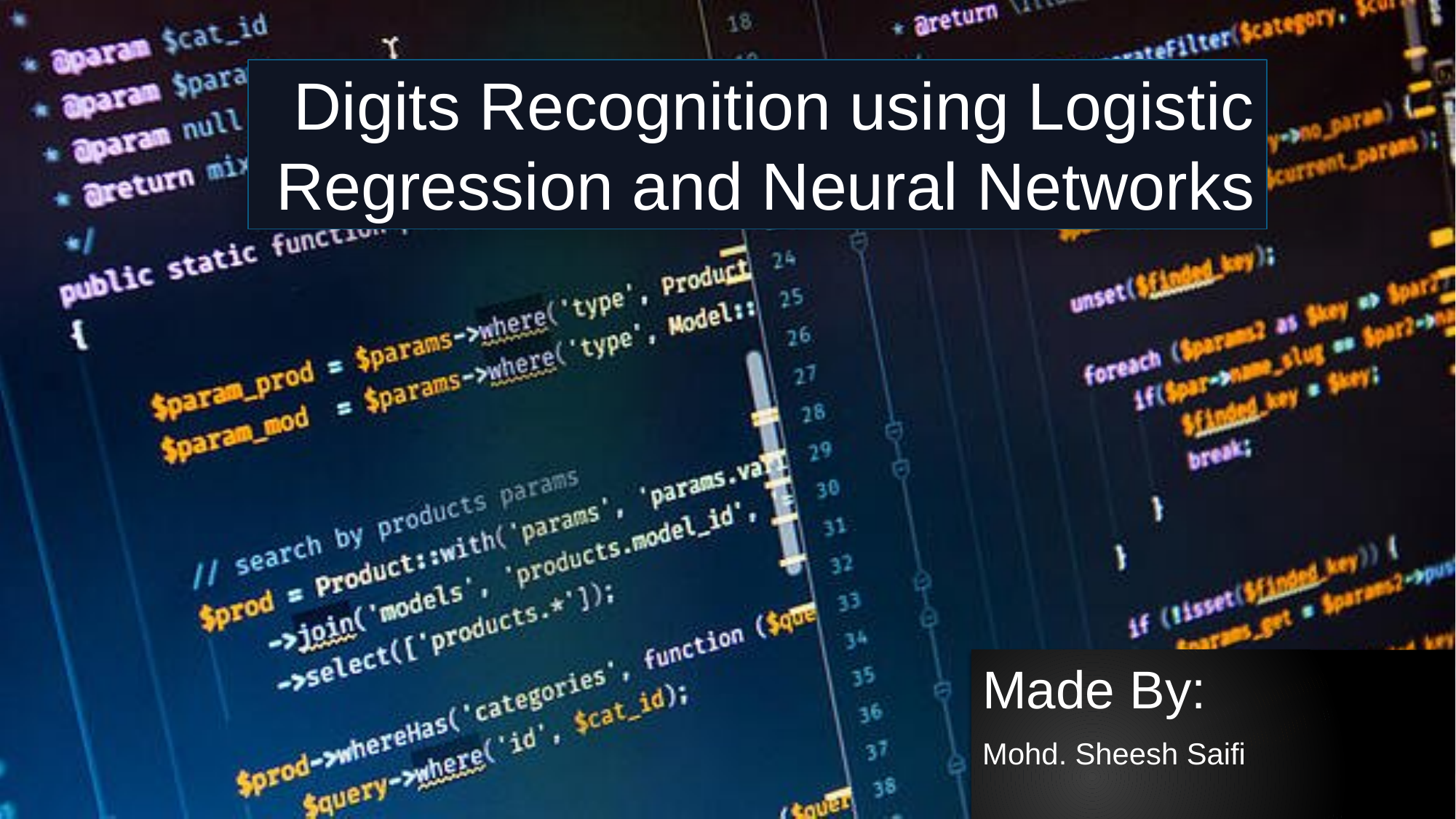

# Digits Recognition using Logistic Regression and Neural Networks
Made By:
Mohd. Sheesh Saifi